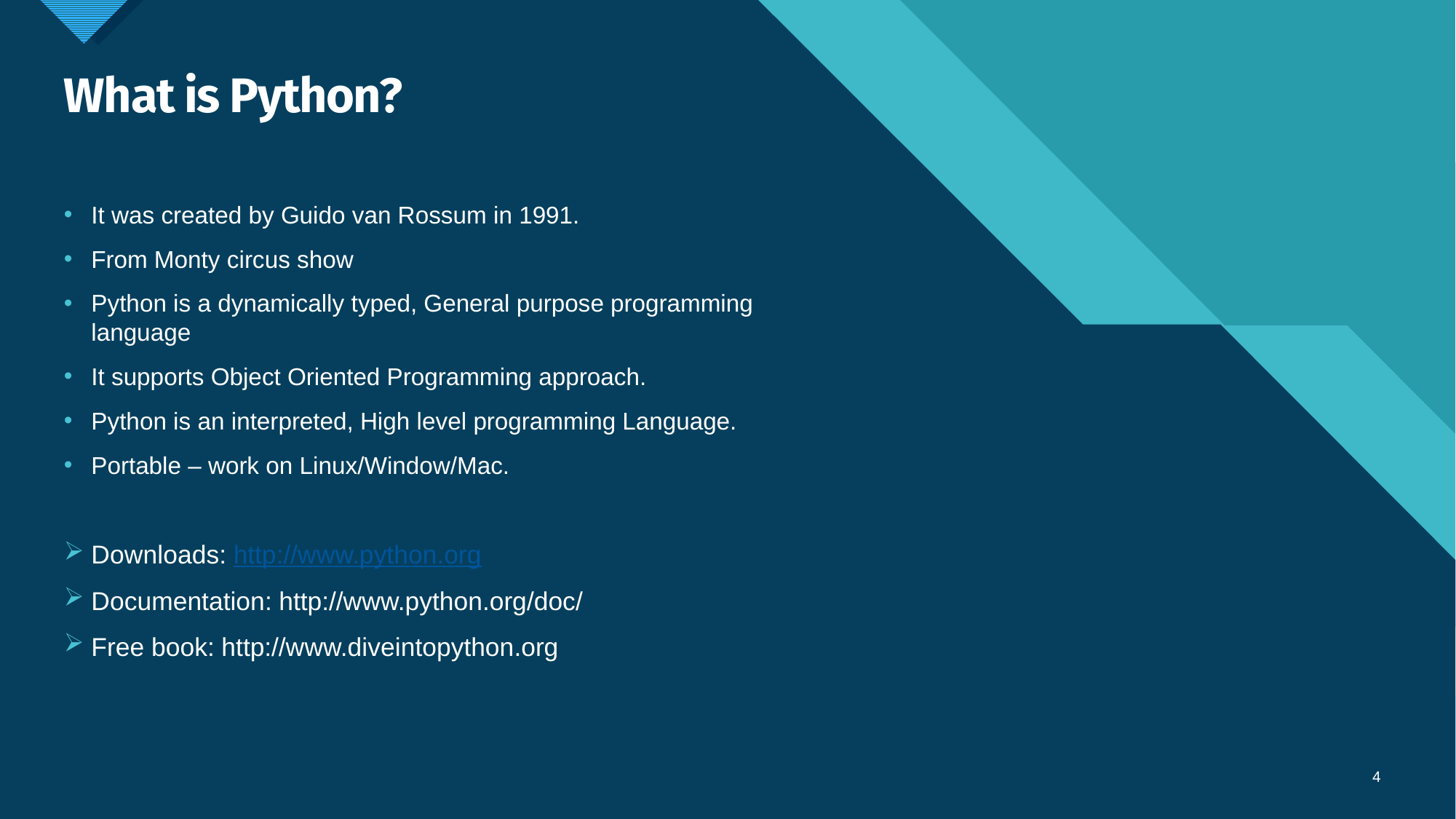

# What is Python?
It was created by Guido van Rossum in 1991.
From Monty circus show
Python is a dynamically typed, General purpose programming language
It supports Object Oriented Programming approach.
Python is an interpreted, High level programming Language.
Portable – work on Linux/Window/Mac.

Downloads: http://www.python.org
Documentation: http://www.python.org/doc/
Free book: http://www.diveintopython.org
4